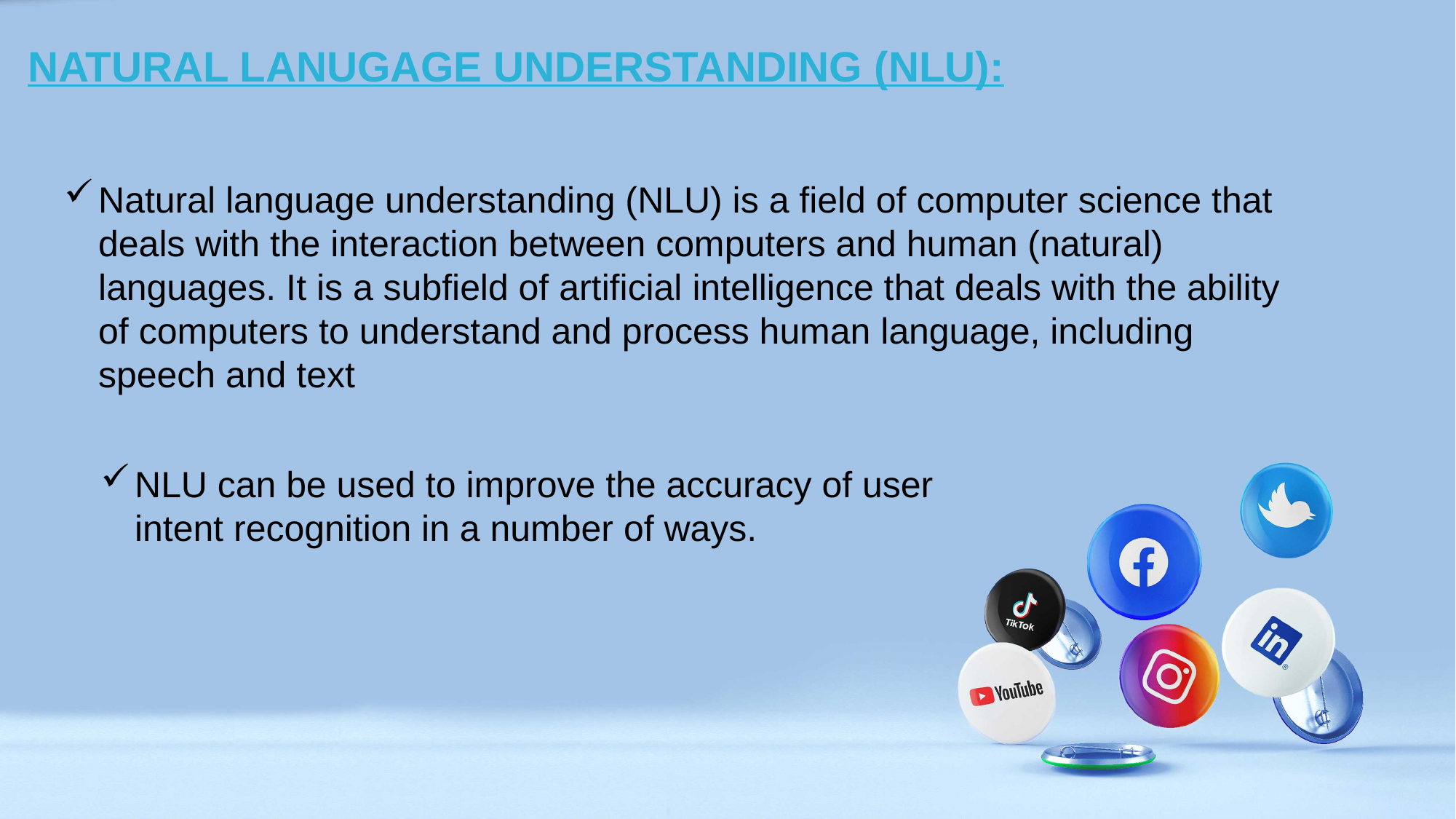

NATURAL LANUGAGE UNDERSTANDING (NLU):
Natural language understanding (NLU) is a field of computer science that deals with the interaction between computers and human (natural) languages. It is a subfield of artificial intelligence that deals with the ability of computers to understand and process human language, including speech and text
NLU can be used to improve the accuracy of user intent recognition in a number of ways.